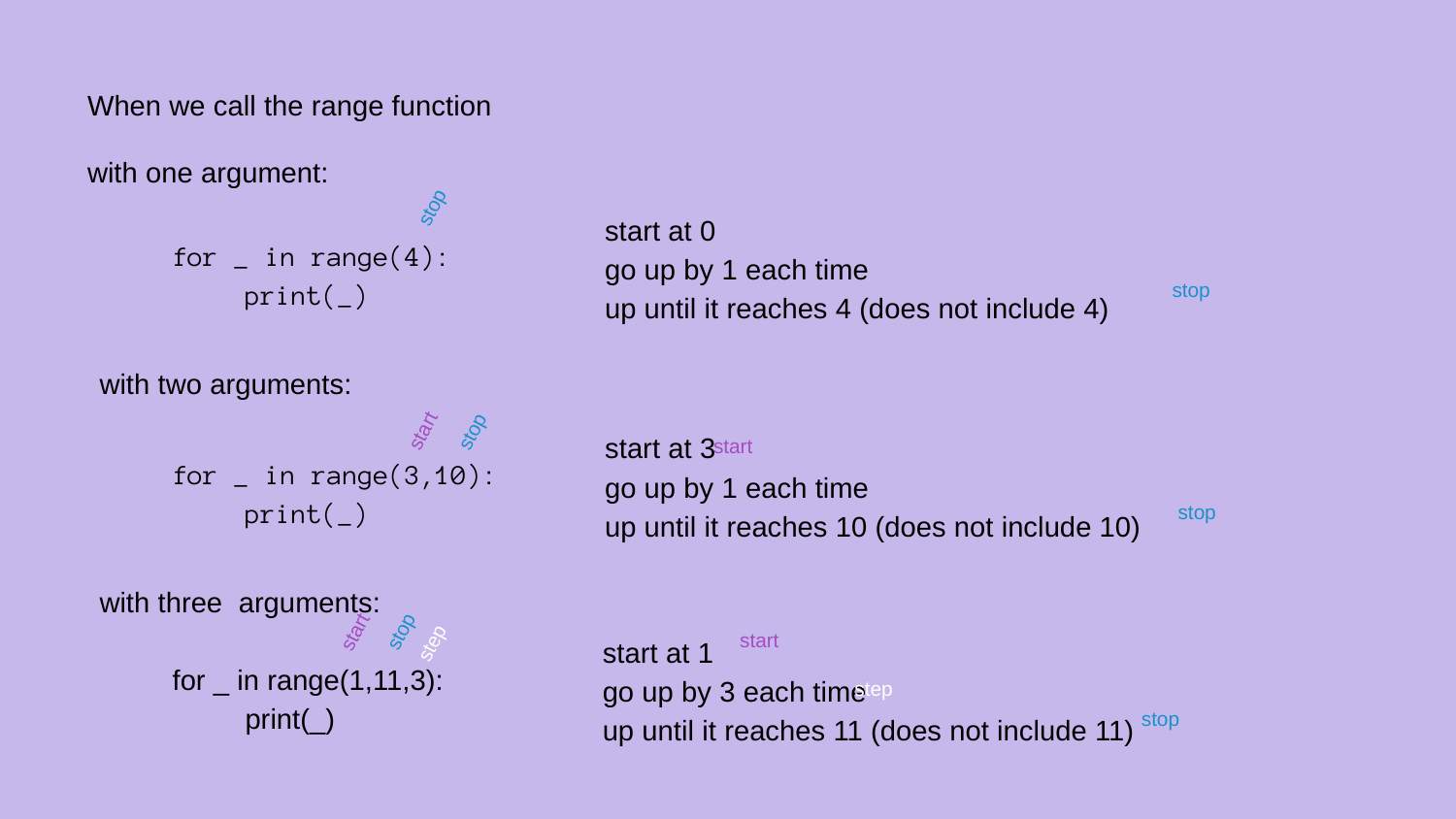

When we call the range function

with one argument:
stop
stop
start at 0
go up by 1 each time
up until it reaches 4 (does not include 4)
for _ in range(4):
print(_)
with two arguments:
start
start
stop
stop
start at 3
go up by 1 each time
up until it reaches 10 (does not include 10)
for _ in range(3,10):
print(_)
stop
stop
start
start
with three  arguments:
step
step
start at 1
go up by 3 each time
up until it reaches 11 (does not include 11)
for _ in range(1,11,3):
print(_)